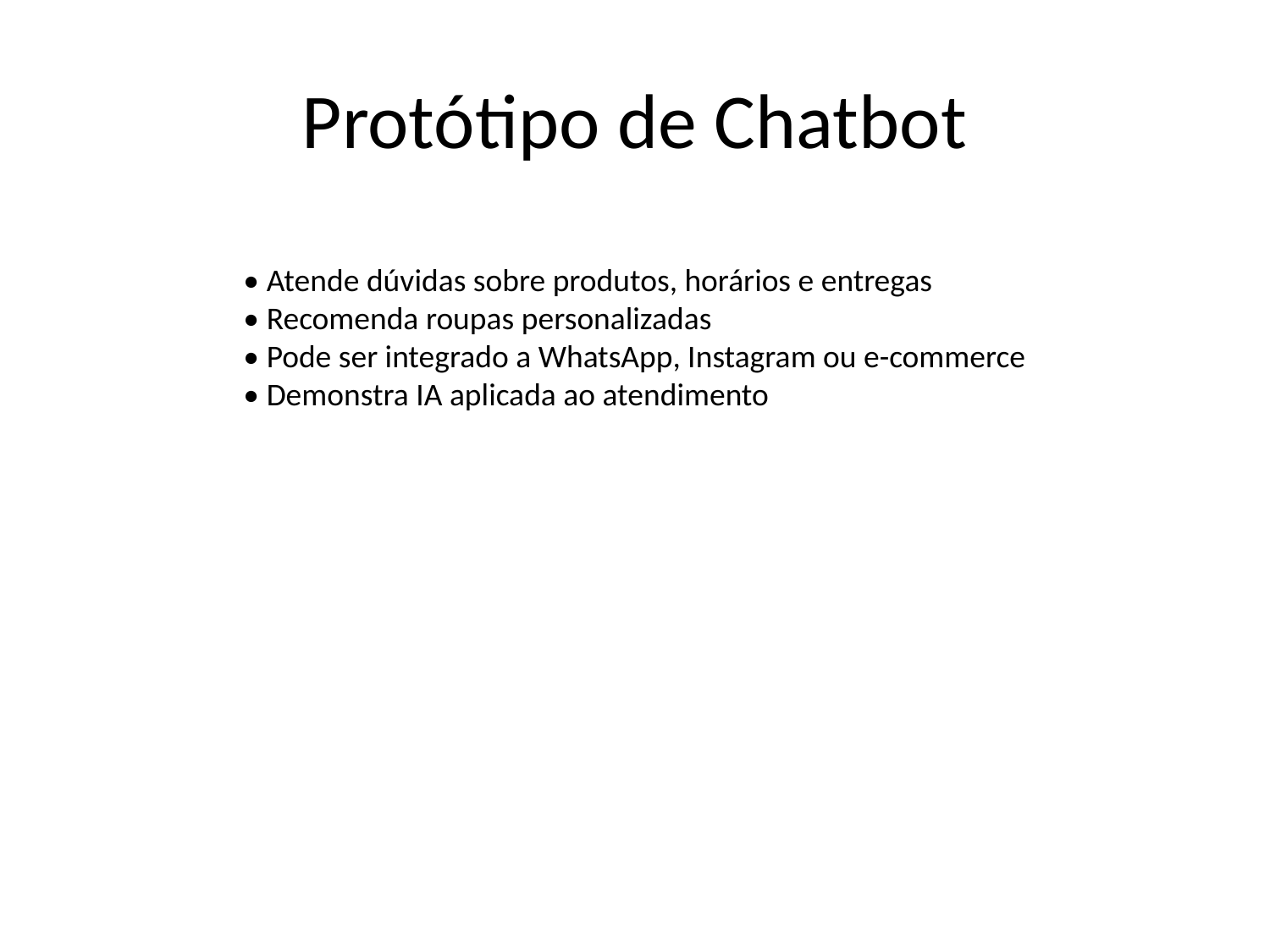

# Protótipo de Chatbot
• Atende dúvidas sobre produtos, horários e entregas
• Recomenda roupas personalizadas
• Pode ser integrado a WhatsApp, Instagram ou e-commerce
• Demonstra IA aplicada ao atendimento